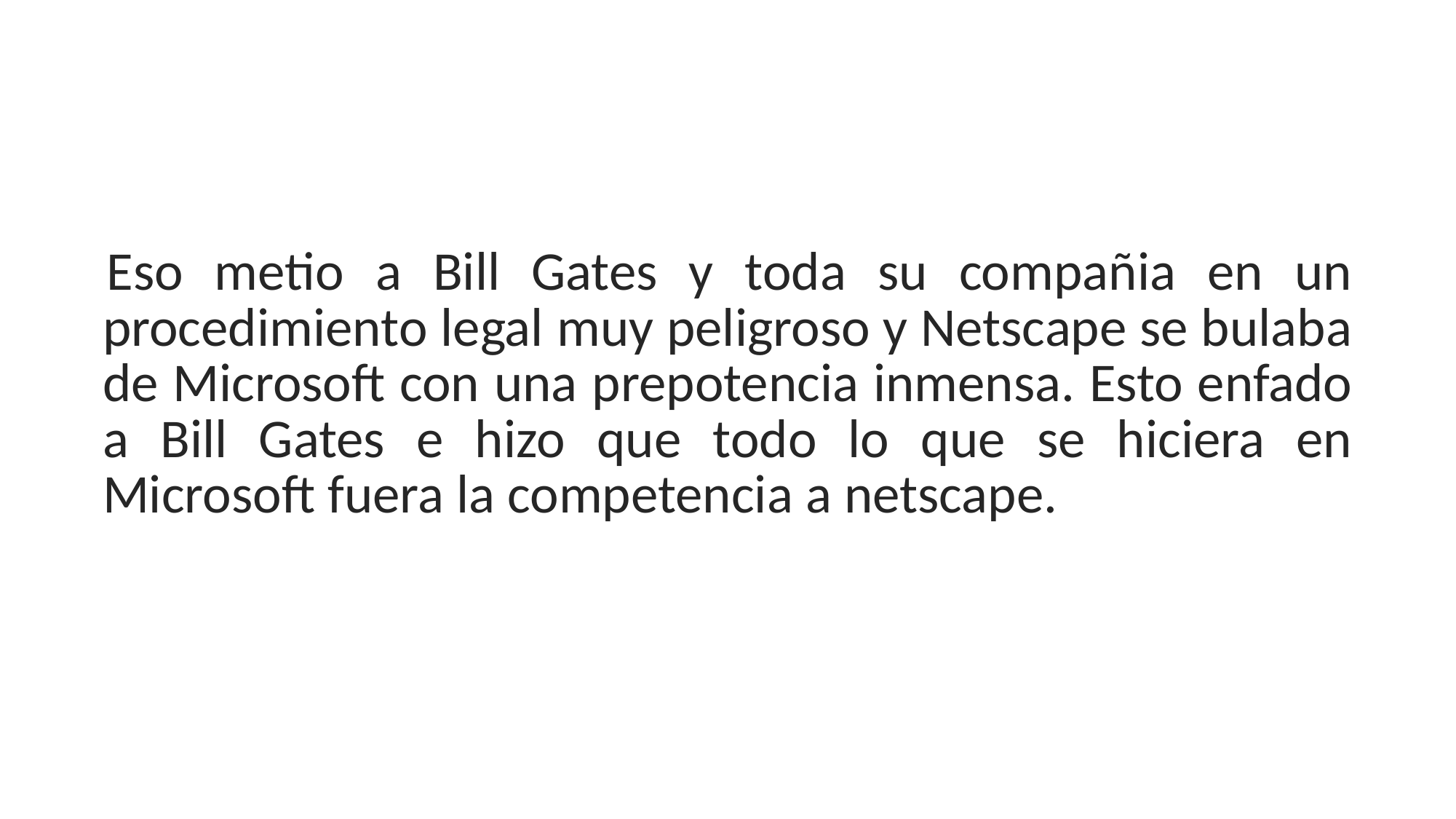

#
Eso metio a Bill Gates y toda su compañia en un procedimiento legal muy peligroso y Netscape se bulaba de Microsoft con una prepotencia inmensa. Esto enfado a Bill Gates e hizo que todo lo que se hiciera en Microsoft fuera la competencia a netscape.